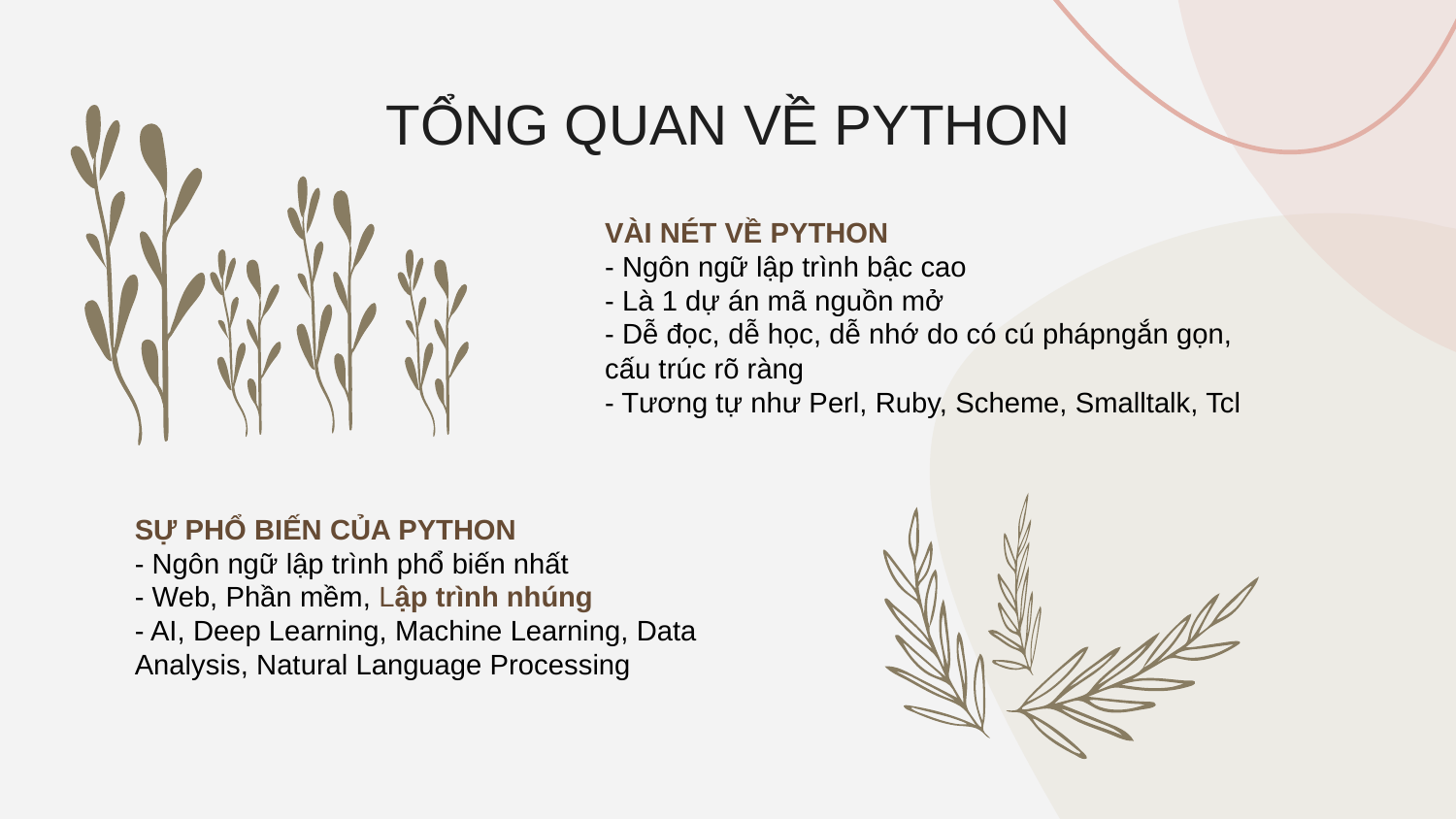

# TỔNG QUAN VỀ PYTHON

VÀI NÉT VỀ PYTHON
- Ngôn ngữ lập trình bậc cao
- Là 1 dự án mã nguồn mở
- Dễ đọc, dễ học, dễ nhớ do có cú phápngắn gọn, cấu trúc rõ ràng
- Tương tự như Perl, Ruby, Scheme, Smalltalk, Tcl

SỰ PHỔ BIẾN CỦA PYTHON
- Ngôn ngữ lập trình phổ biến nhất
- Web, Phần mềm, Lập trình nhúng
- AI, Deep Learning, Machine Learning, Data Analysis, Natural Language Processing